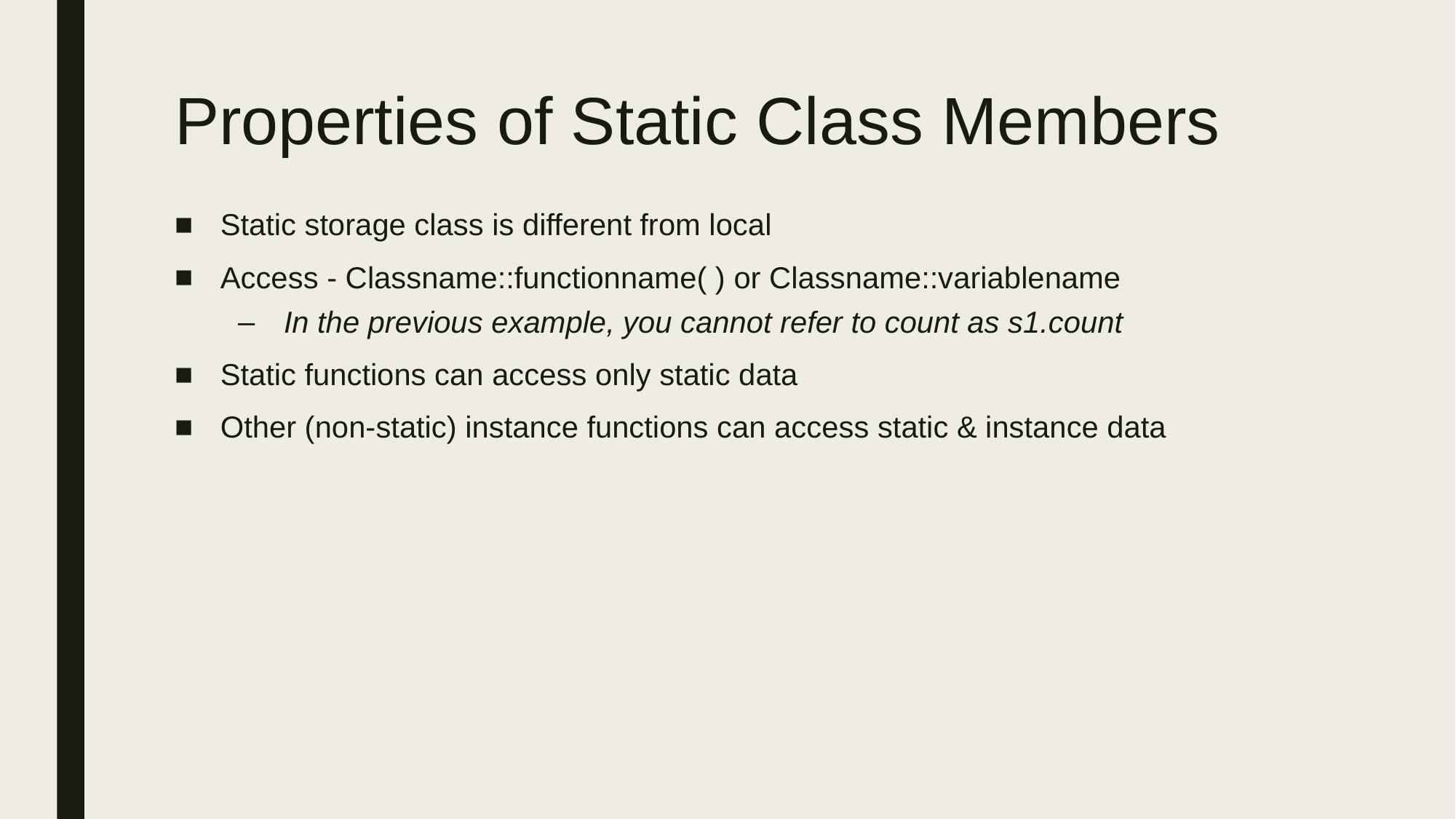

# Properties of Static Class Members
Static storage class is different from local
Access - Classname::functionname( ) or Classname::variablename
In the previous example, you cannot refer to count as s1.count
Static functions can access only static data
Other (non-static) instance functions can access static & instance data